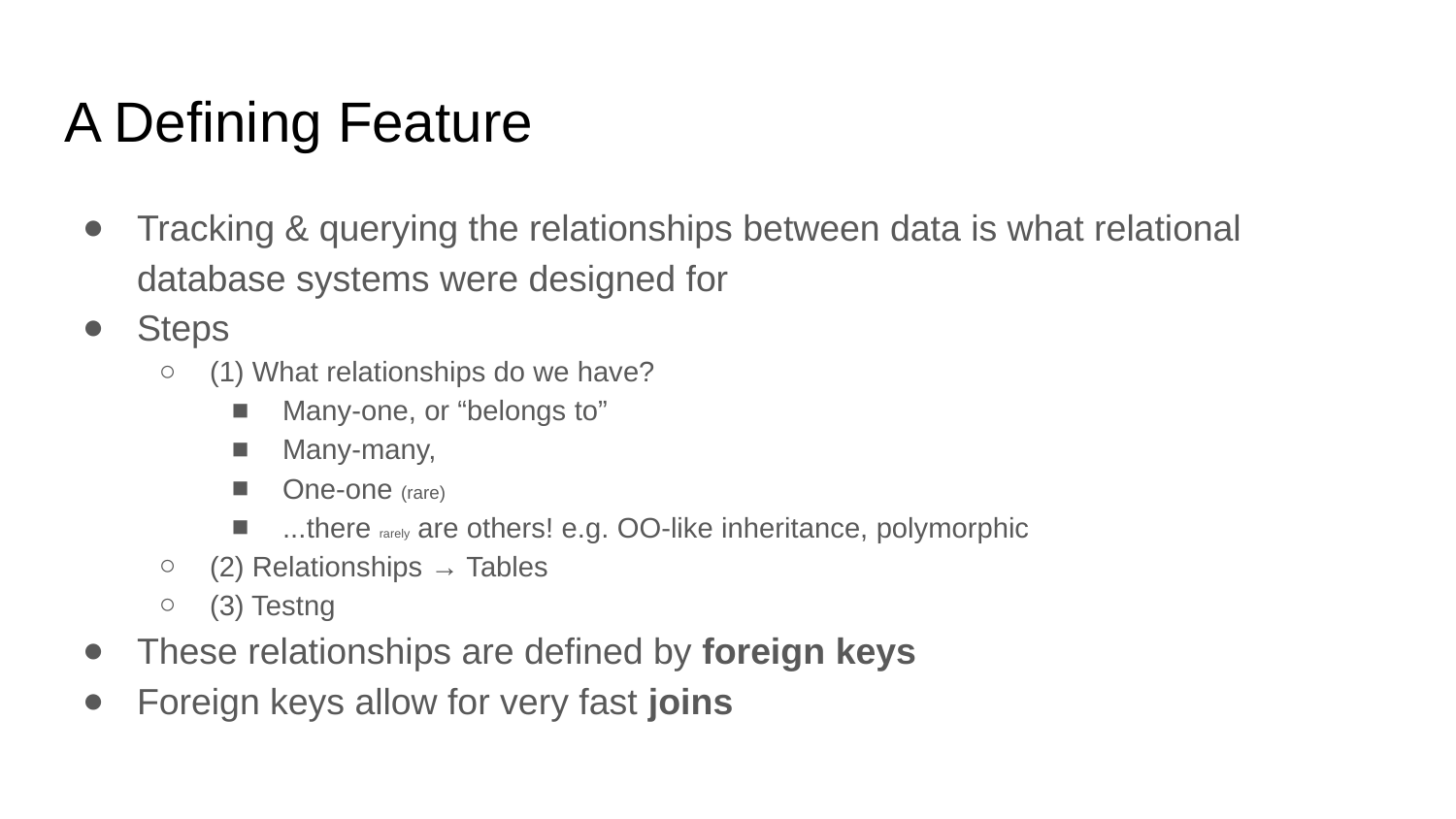

# A Defining Feature
Tracking & querying the relationships between data is what relational database systems were designed for
Steps
(1) What relationships do we have?
Many-one, or “belongs to”
Many-many,
One-one (rare)
...there rarely are others! e.g. OO-like inheritance, polymorphic
(2) Relationships → Tables
(3) Testng
These relationships are defined by foreign keys
Foreign keys allow for very fast joins